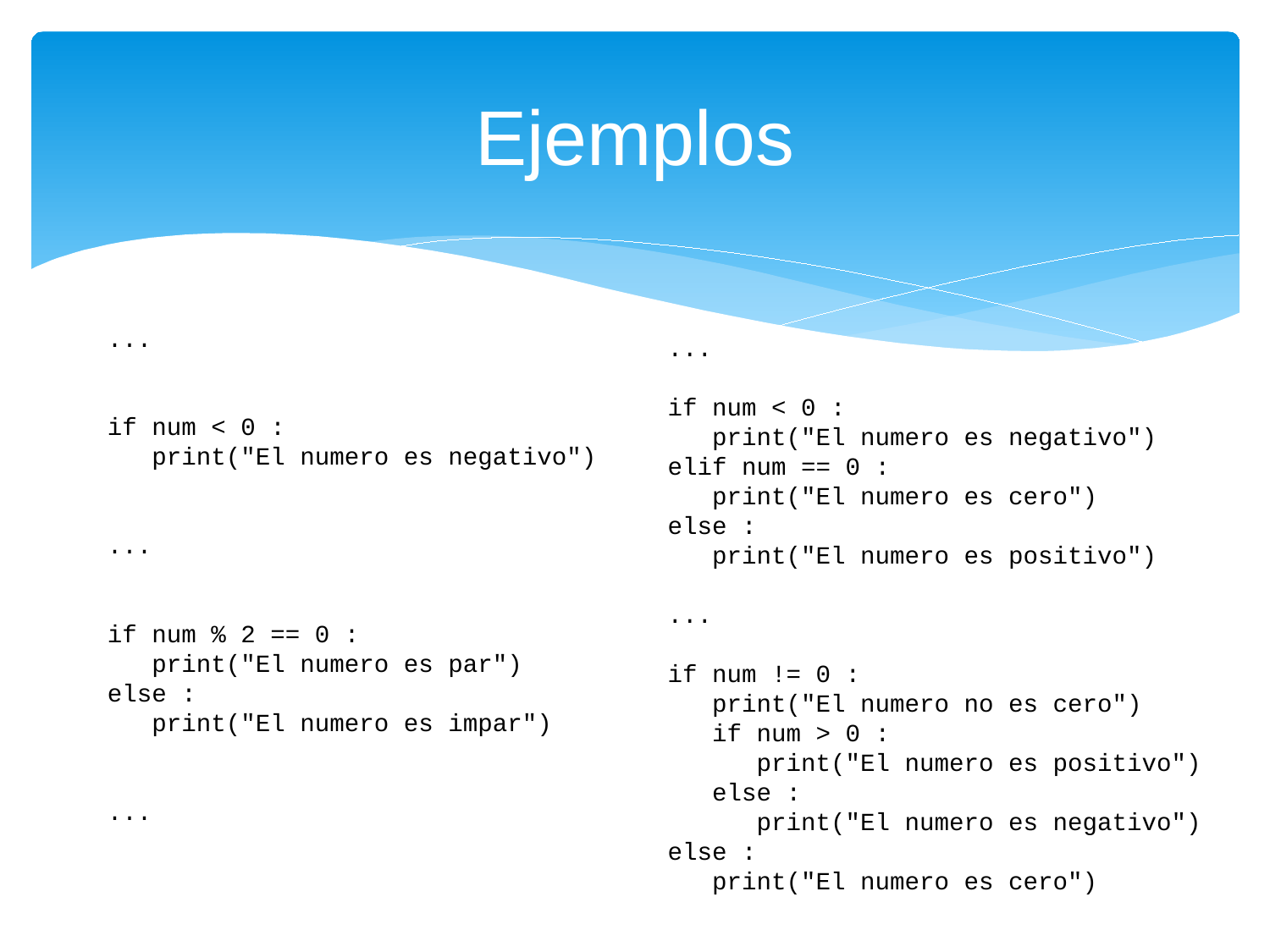

# Ejemplos
...

if num < 0 :
   print("El numero es negativo")

...

if num % 2 == 0 :
   print("El numero es par")
else :
   print("El numero es impar")

...
...

if num < 0 :
   print("El numero es negativo")
elif num == 0 :
   print("El numero es cero")
else :
   print("El numero es positivo")

...

if num != 0 :
   print("El numero no es cero")
   if num > 0 :
      print("El numero es positivo")
   else :
      print("El numero es negativo")
else :
   print("El numero es cero")